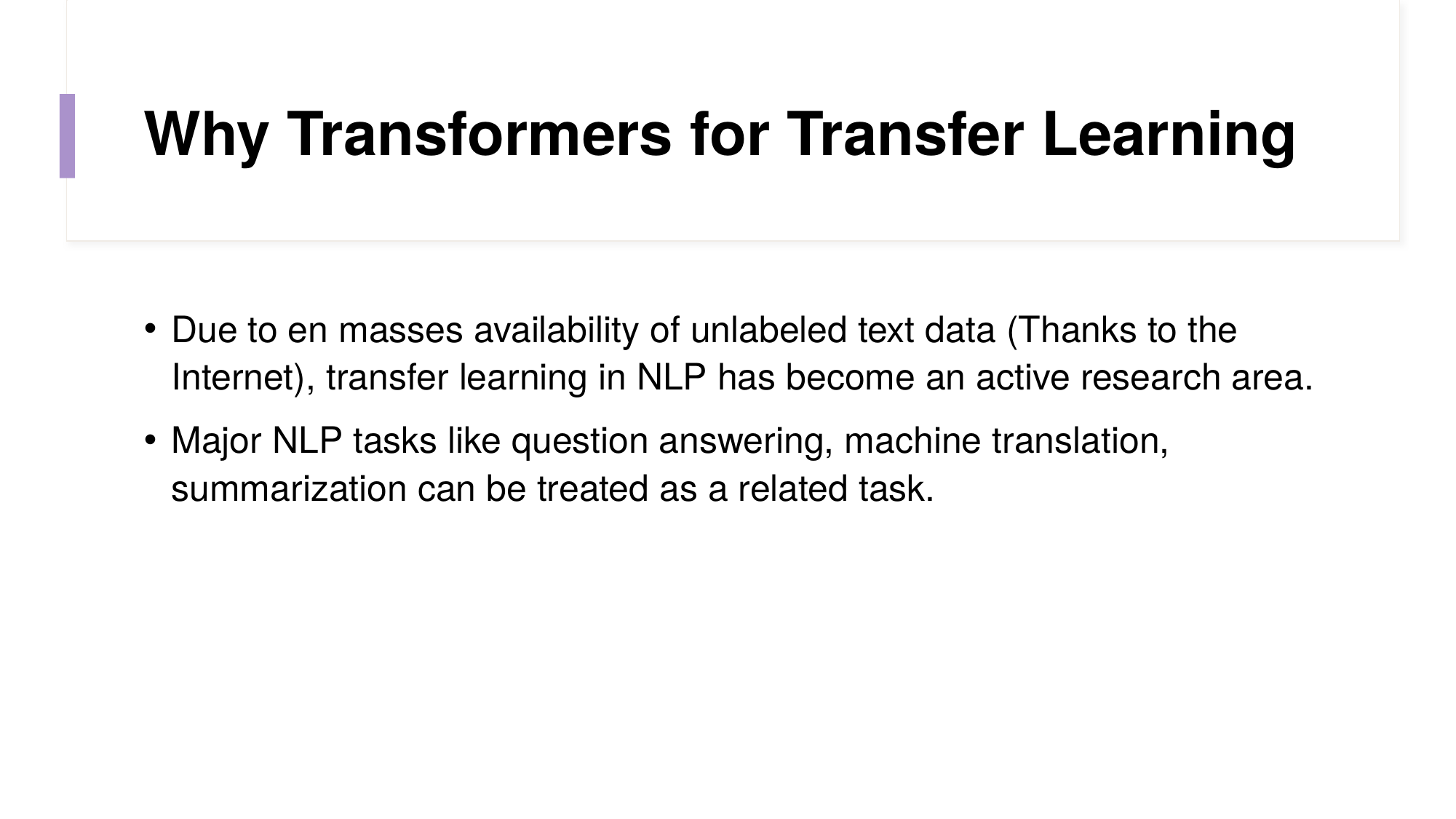

# Why Transformers for Transfer Learning
Due to en masses availability of unlabeled text data (Thanks to the Internet), transfer learning in NLP has become an active research area.
Major NLP tasks like question answering, machine translation, summarization can be treated as a related task.